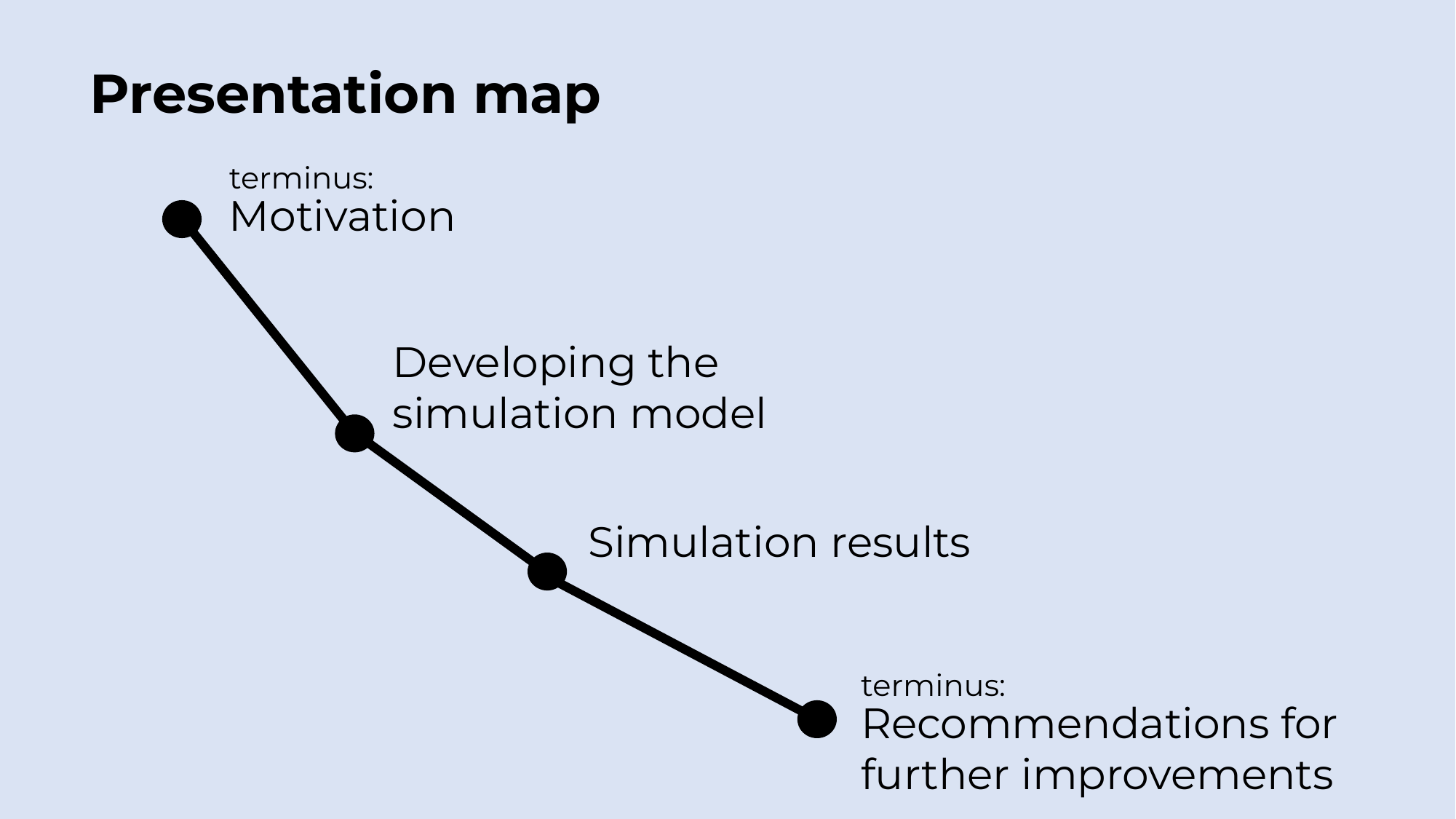

Presentation map
terminus:
Motivation

Developing the simulation model

Simulation results

terminus:
Recommendations for further improvements